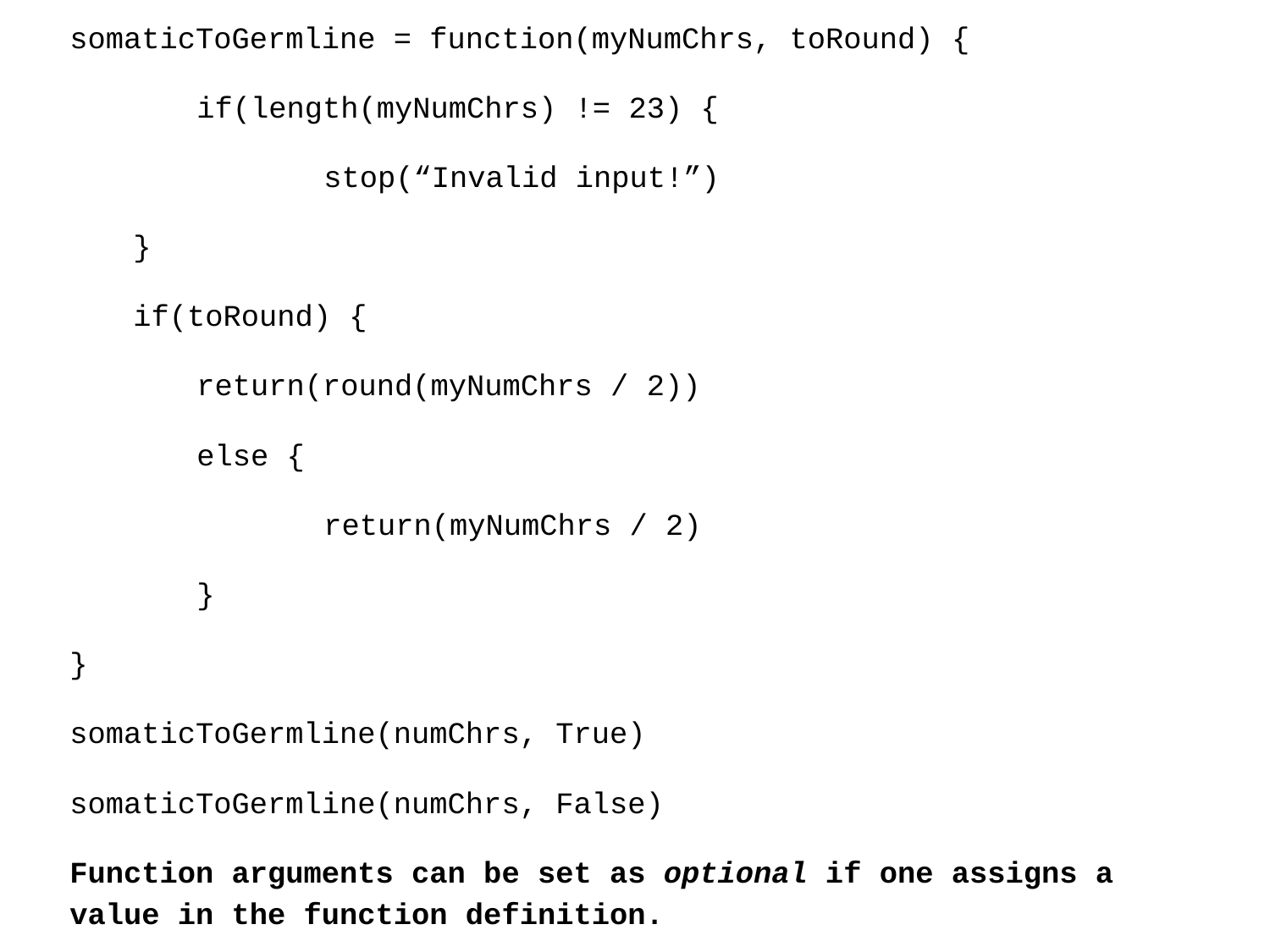

somaticToGermline = function(myNumChrs, toRound) {
	if(length(myNumChrs) != 23) {
		stop(“Invalid input!”)
}
if(toRound) {
return(round(myNumChrs / 2))
	else {
		return(myNumChrs / 2)
	}
}
somaticToGermline(numChrs, True)
somaticToGermline(numChrs, False)
Function arguments can be set as optional if one assigns a value in the function definition.